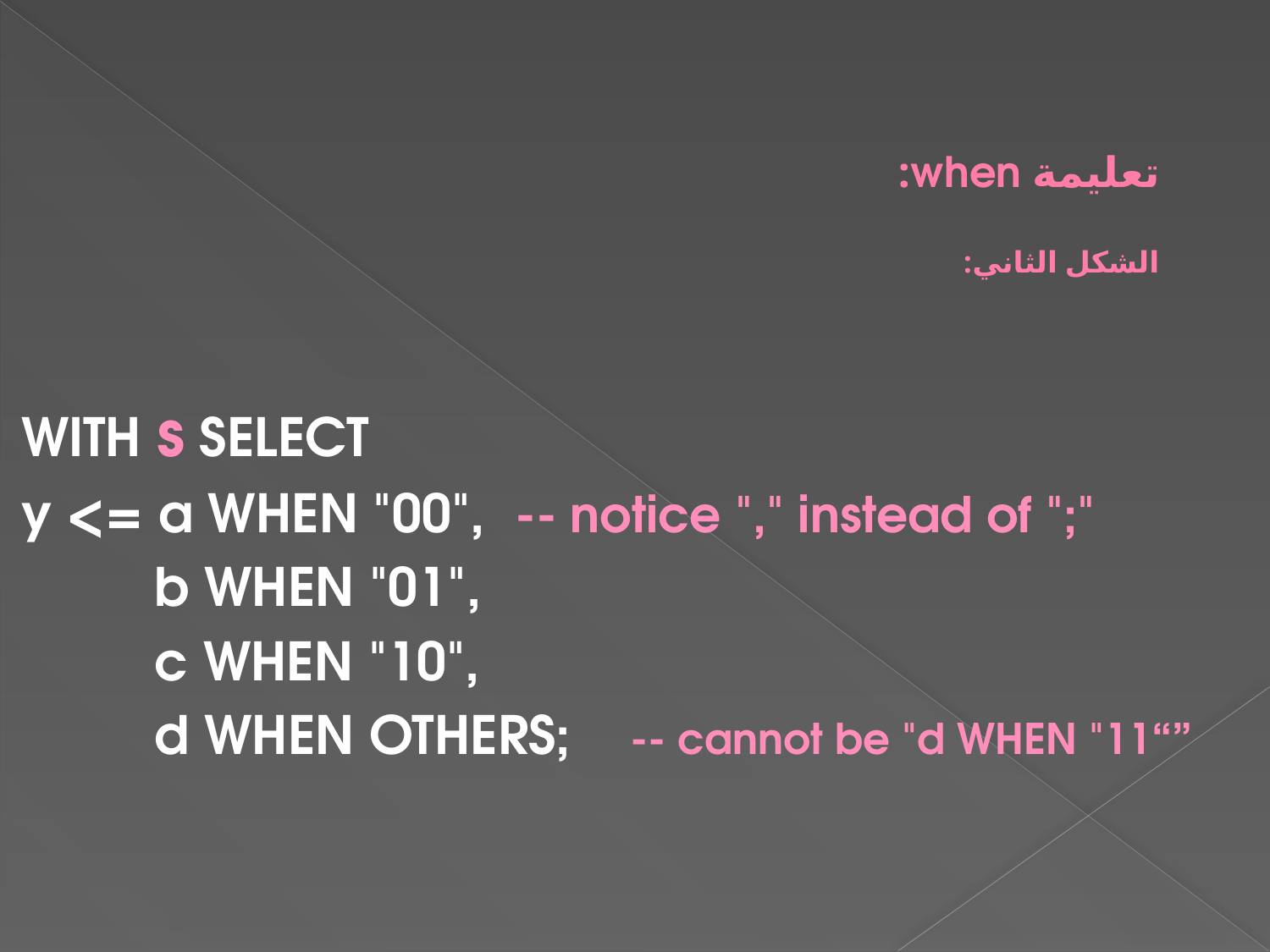

# تعليمة when: الشكل الثاني:
WITH s SELECT
y <= a WHEN "00",  -- notice "," instead of ";"
         b WHEN "01",
         c WHEN "10",
         d WHEN OTHERS;    -- cannot be "d WHEN "11“”